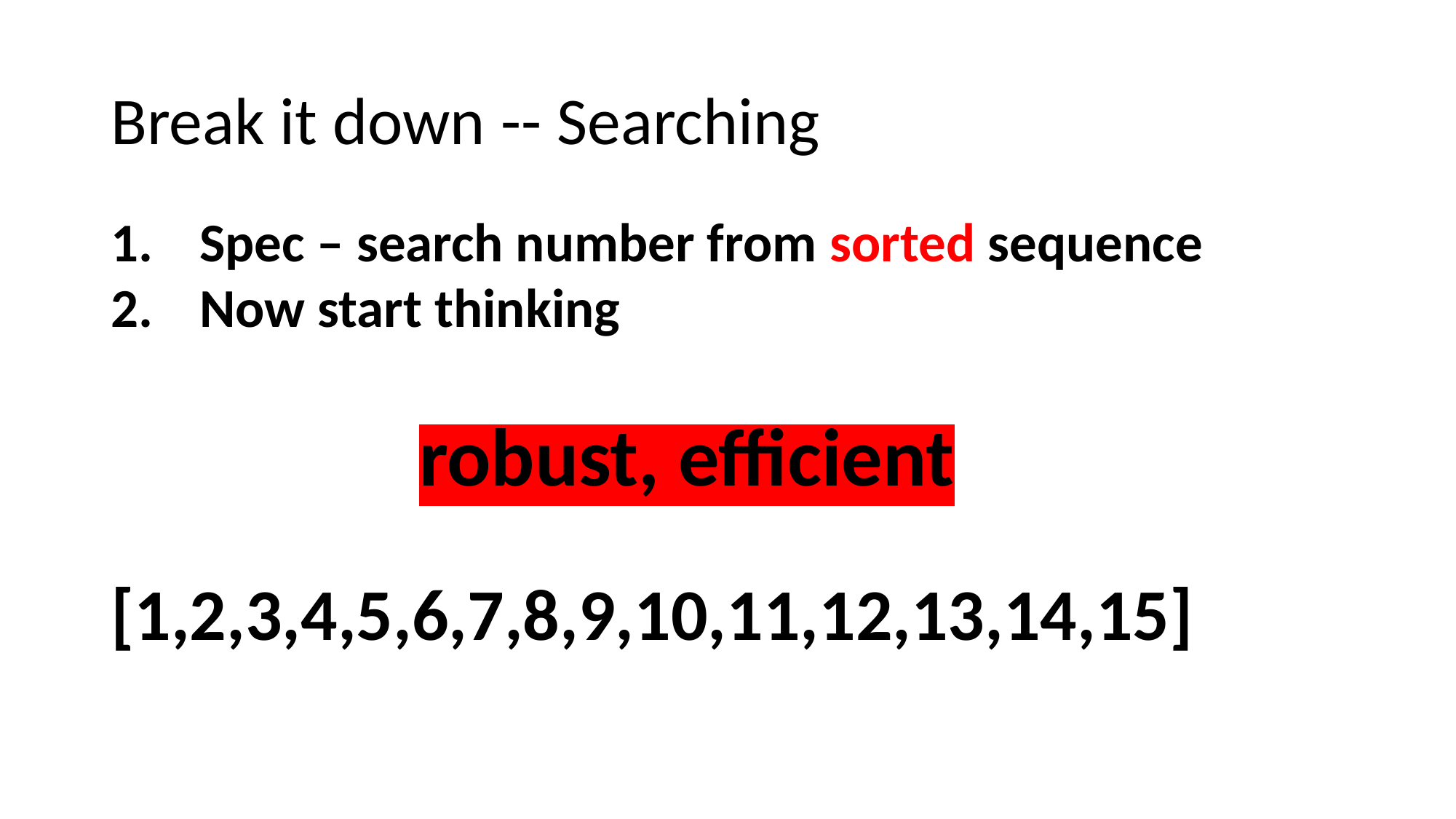

# Break it down -- Searching
Spec – search number from sorted sequence
Now start thinking

robust, efficient

[1,2,3,4,5,6,7,8,9,10,11,12,13,14,15]